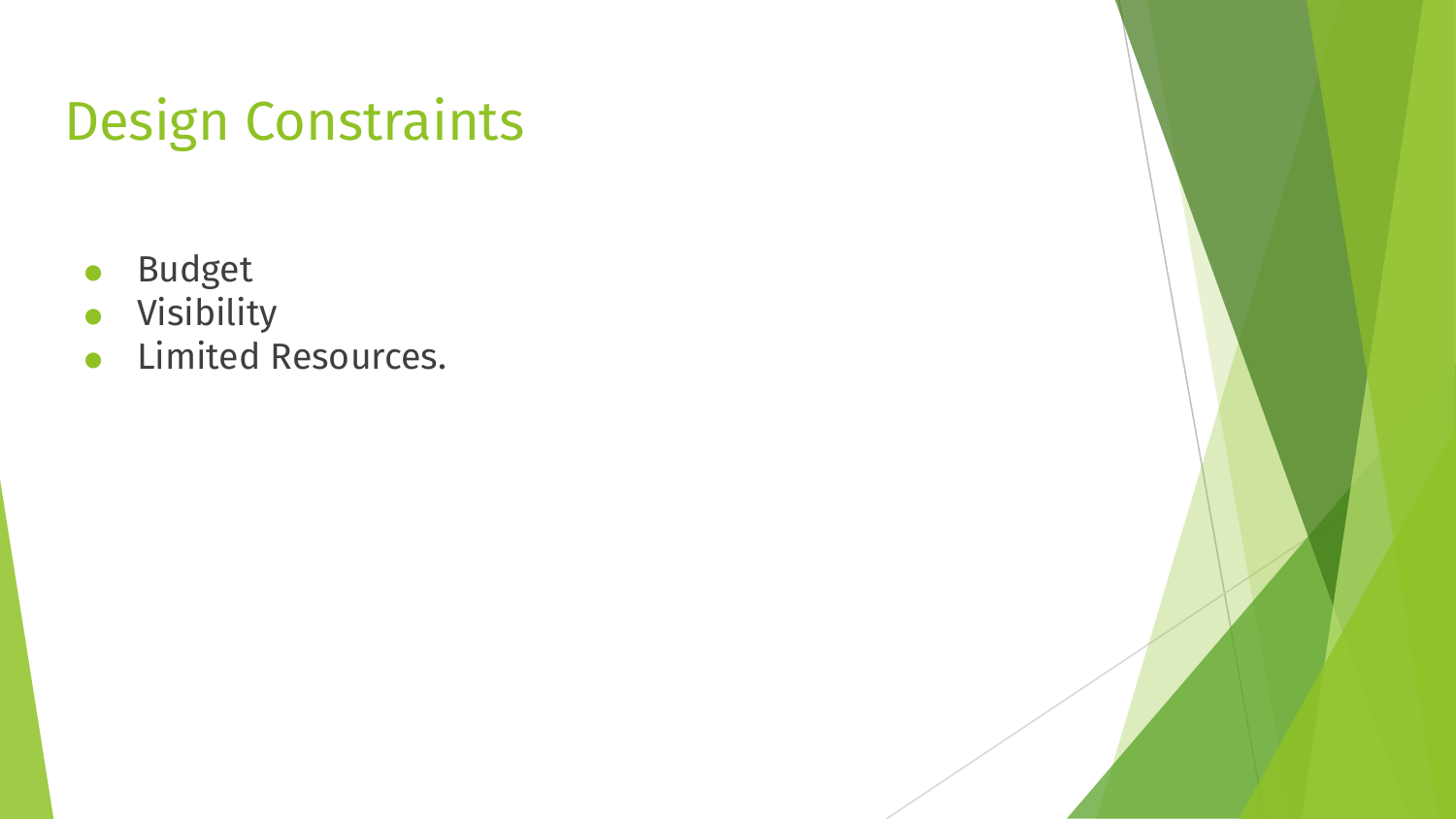

# Design Constraints

Budget
Visibility
Limited Resources.